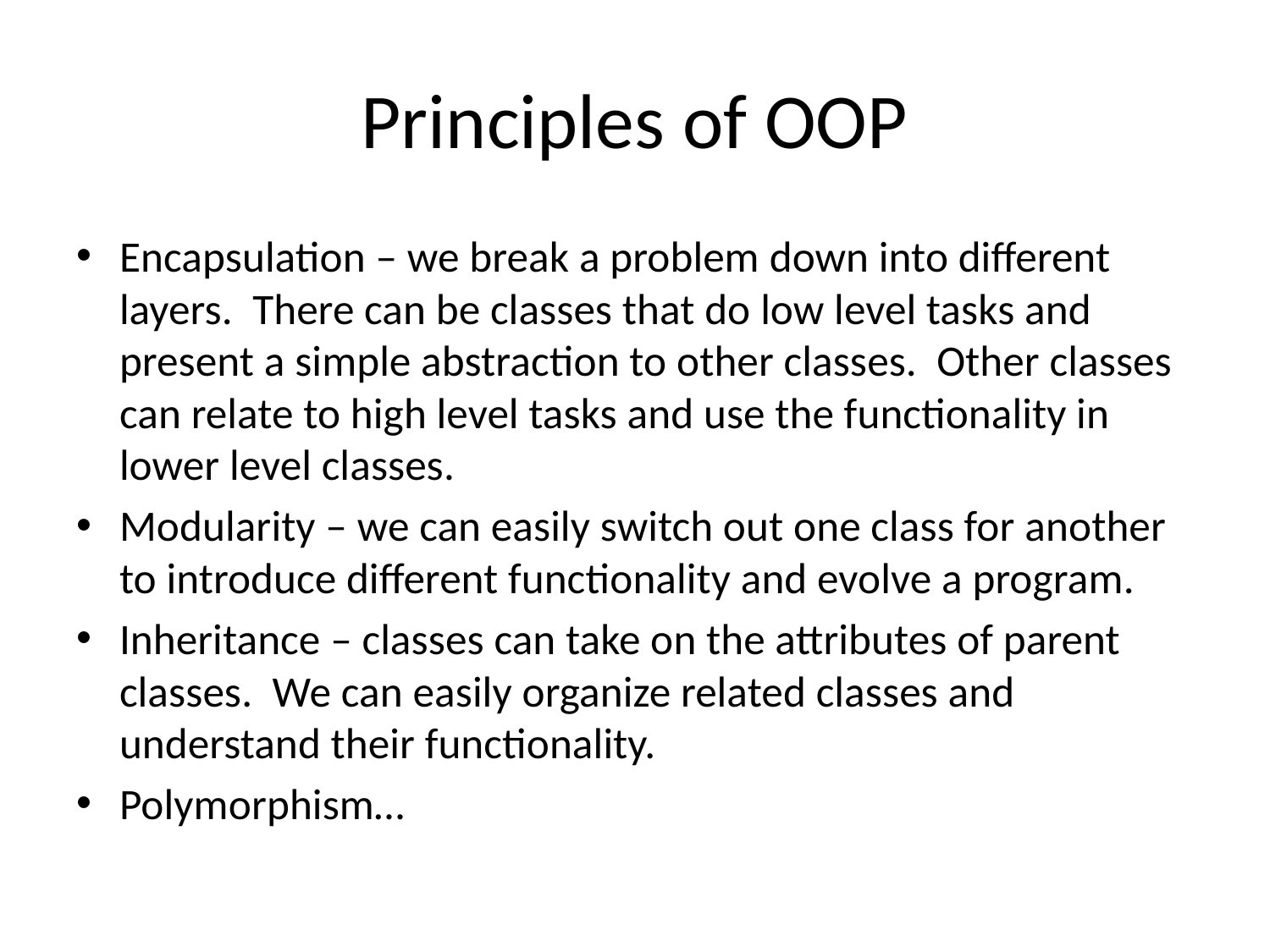

# Principles of OOP
Encapsulation – we break a problem down into different layers.  There can be classes that do low level tasks and present a simple abstraction to other classes.  Other classes can relate to high level tasks and use the functionality in lower level classes.
Modularity – we can easily switch out one class for another to introduce different functionality and evolve a program.
Inheritance – classes can take on the attributes of parent classes.  We can easily organize related classes and understand their functionality.
Polymorphism…